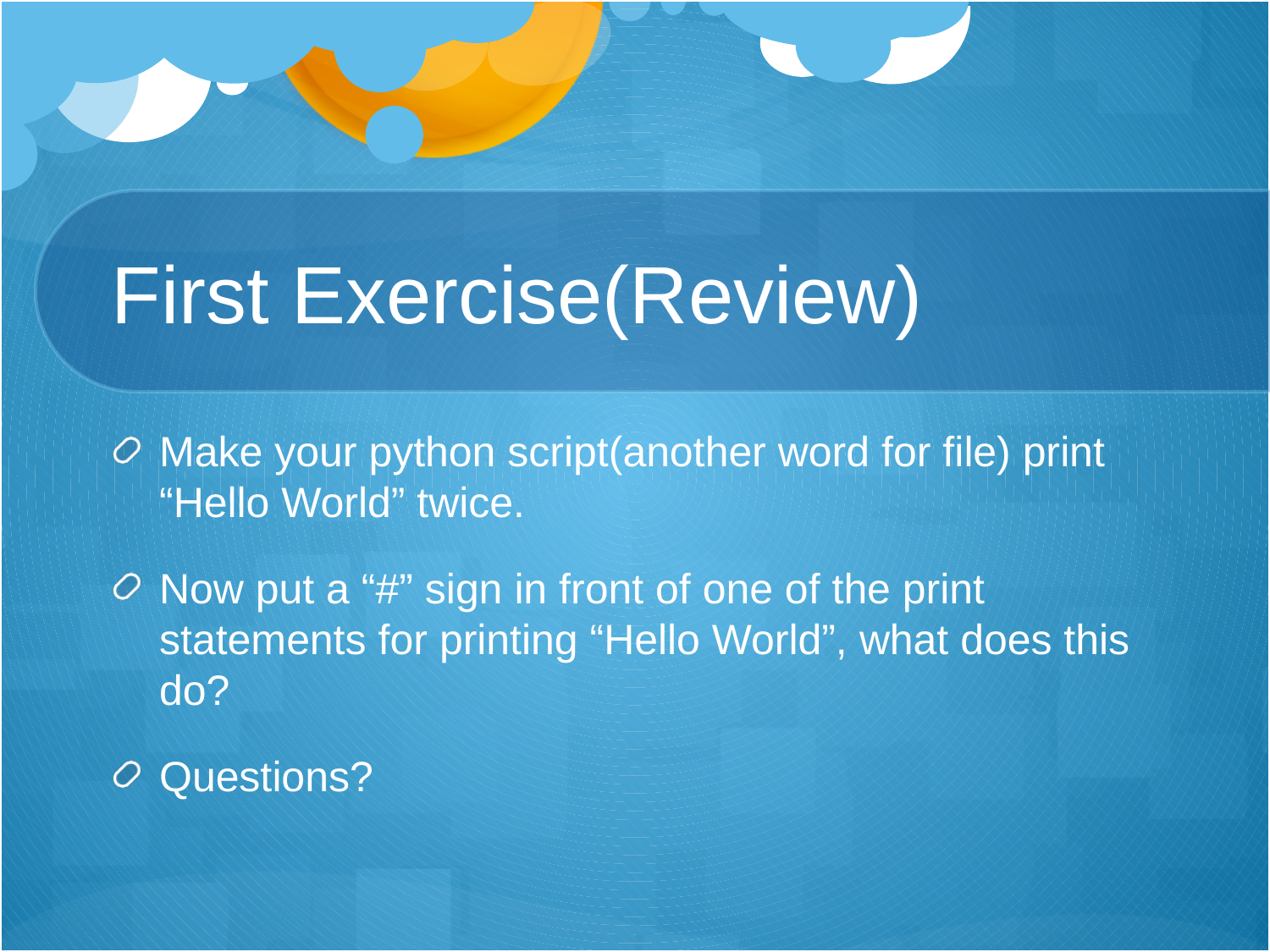

# First Exercise(Review)
Make your python script(another word for file) print “Hello World” twice.
Now put a “#” sign in front of one of the print statements for printing “Hello World”, what does this do?
Questions?